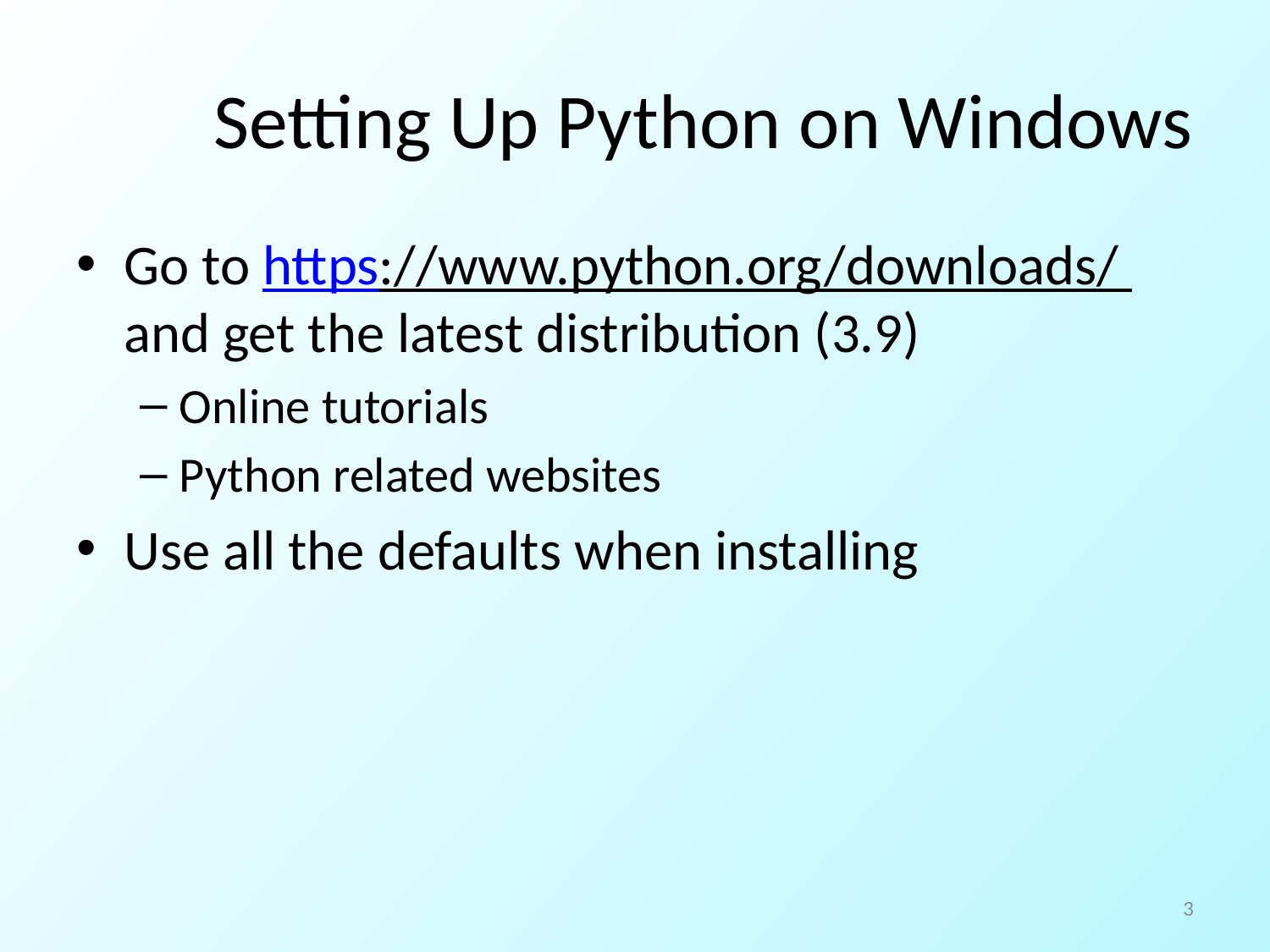

# Setting Up Python on Windows
Go to https://www.python.org/downloads/ and get the latest distribution (3.9)
Online tutorials
Python related websites
Use all the defaults when installing

3